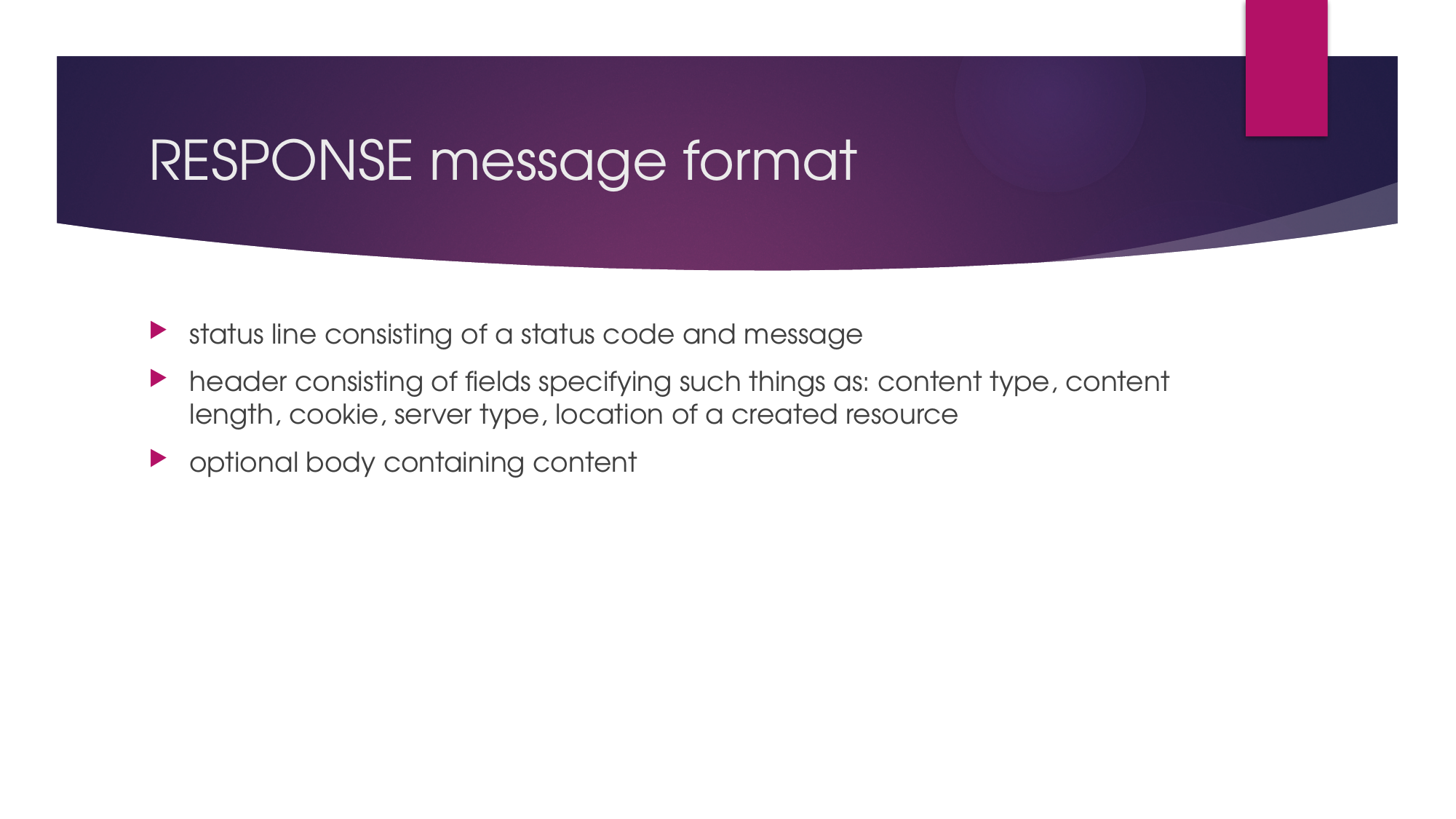

# RESPONSE message format
status line consisting of a status code and message
header consisting of fields specifying such things as: content type, content length, cookie, server type, location of a created resource
optional body containing content